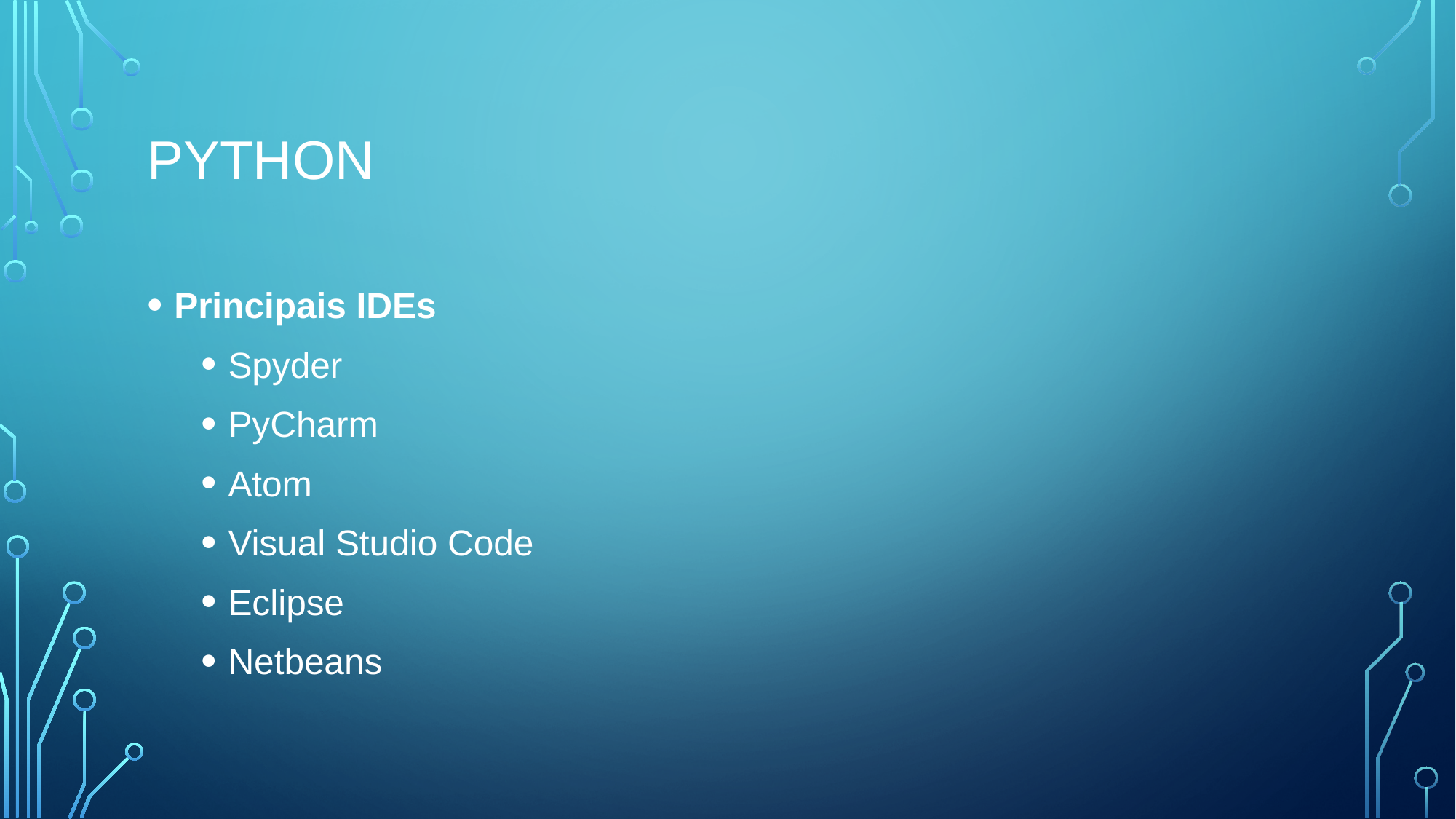

# Python
Principais IDEs
Spyder
PyCharm
Atom
Visual Studio Code
Eclipse
Netbeans